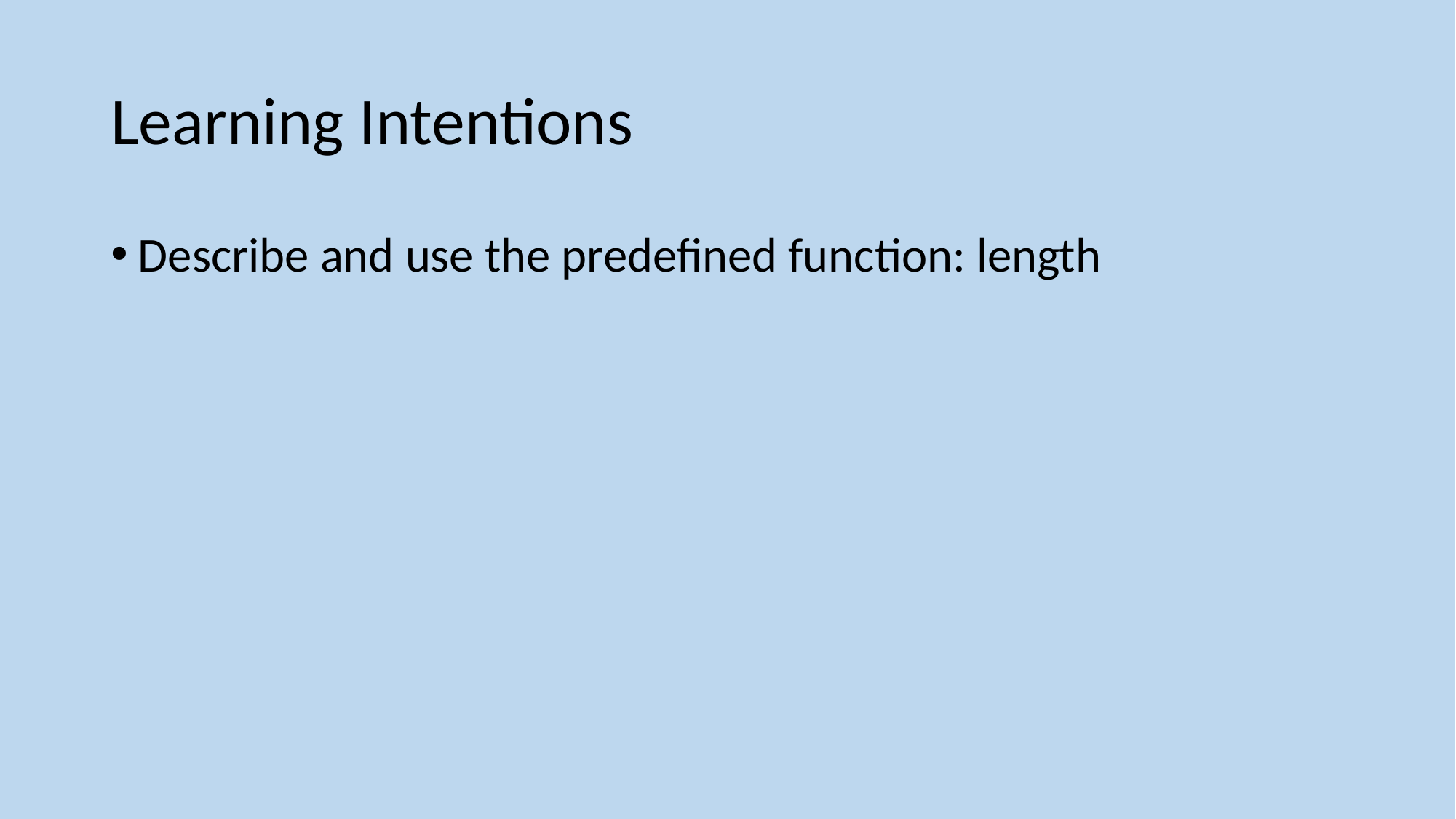

# Learning Intentions
Describe and use the predefined function: length